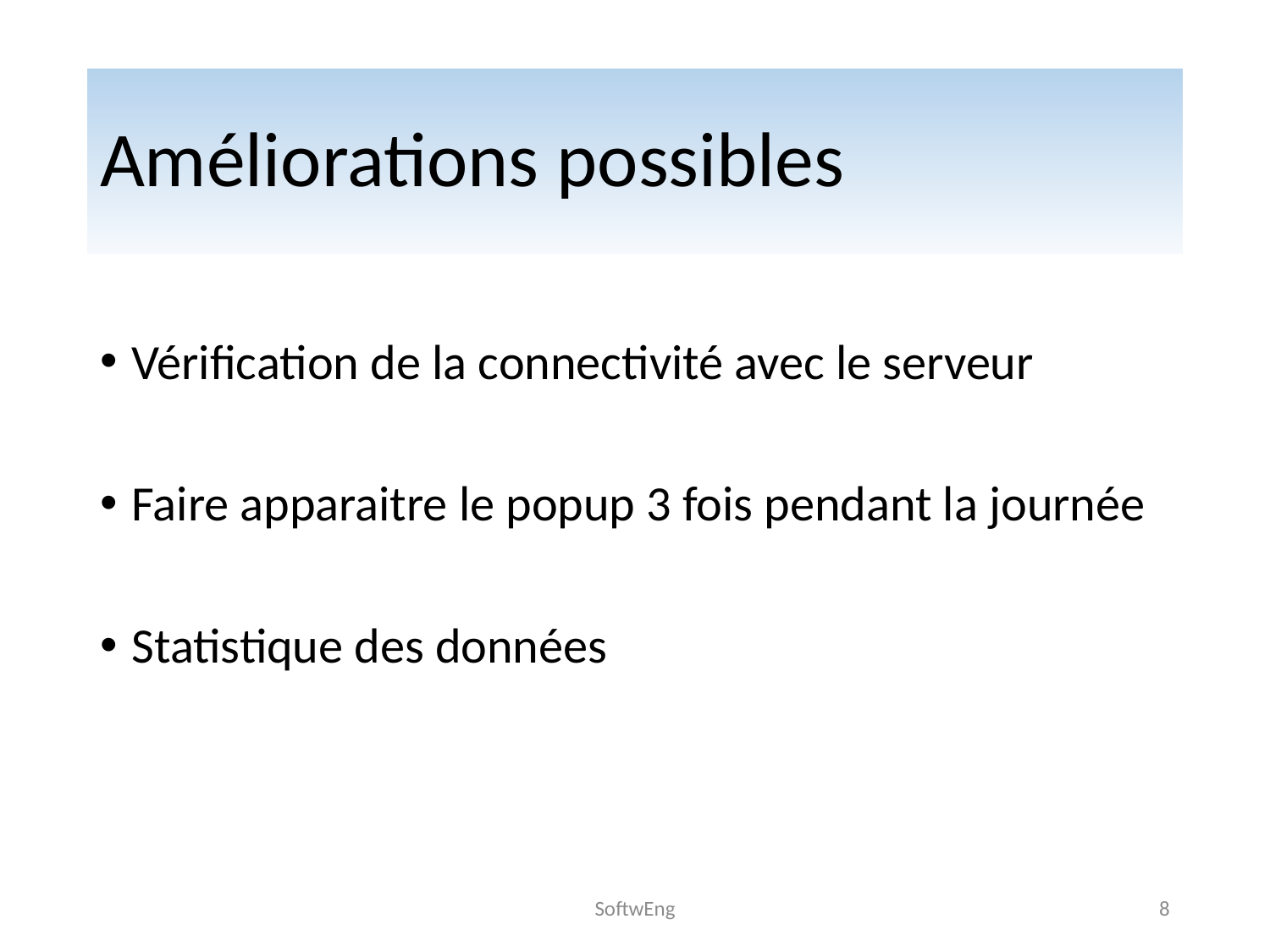

Améliorations possibles

Vérification de la connectivité avec le serveur

Faire apparaitre le popup 3 fois pendant la journée

Statistique des données

SoftwEng
8